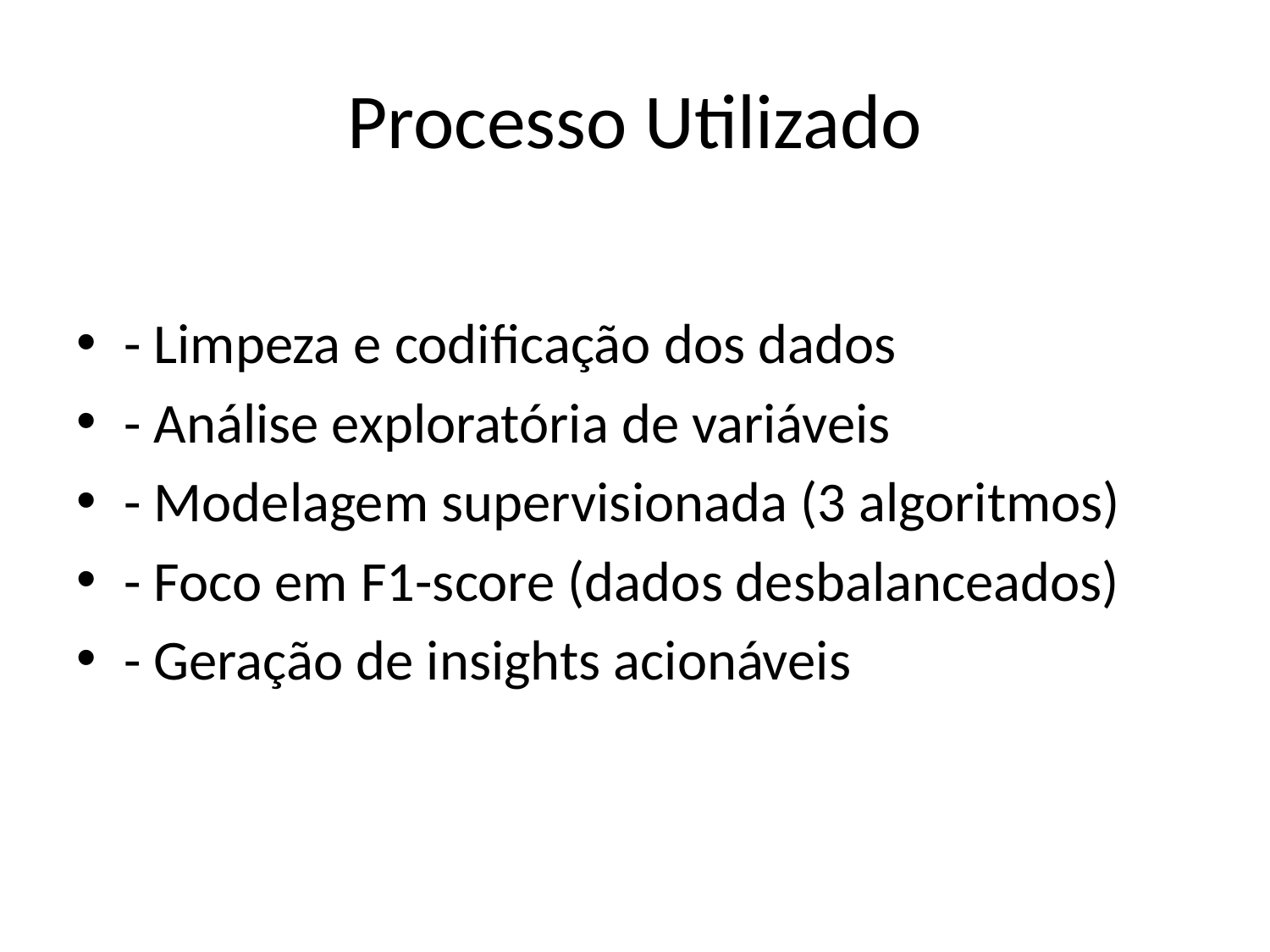

# Processo Utilizado

- Limpeza e codificação dos dados
- Análise exploratória de variáveis
- Modelagem supervisionada (3 algoritmos)
- Foco em F1-score (dados desbalanceados)
- Geração de insights acionáveis